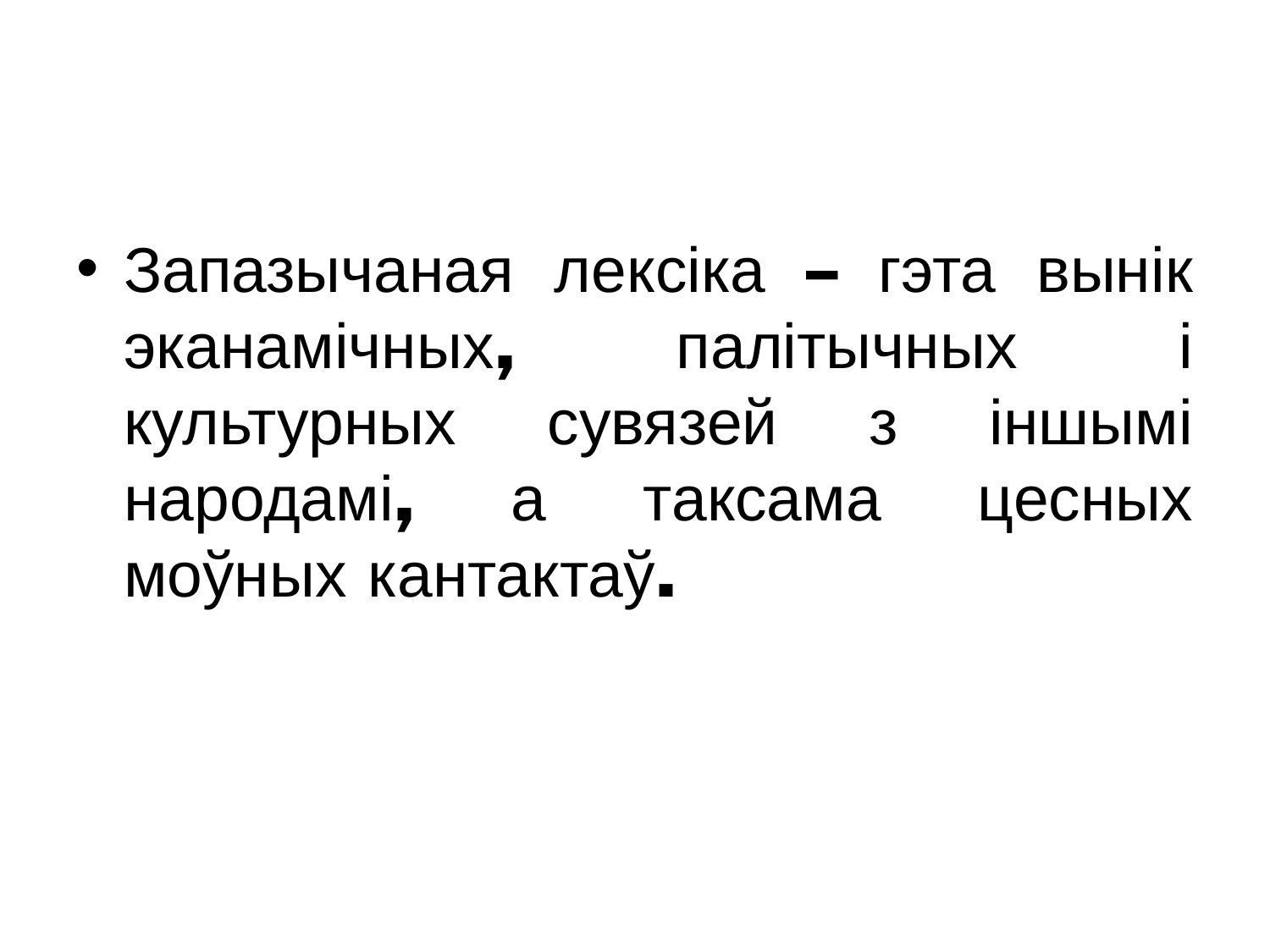

Запазычаная лексіка – гэта вынік эканамічных, палітычных і культурных сувязей з іншымі народамі, а таксама цесных моўных кантактаў.